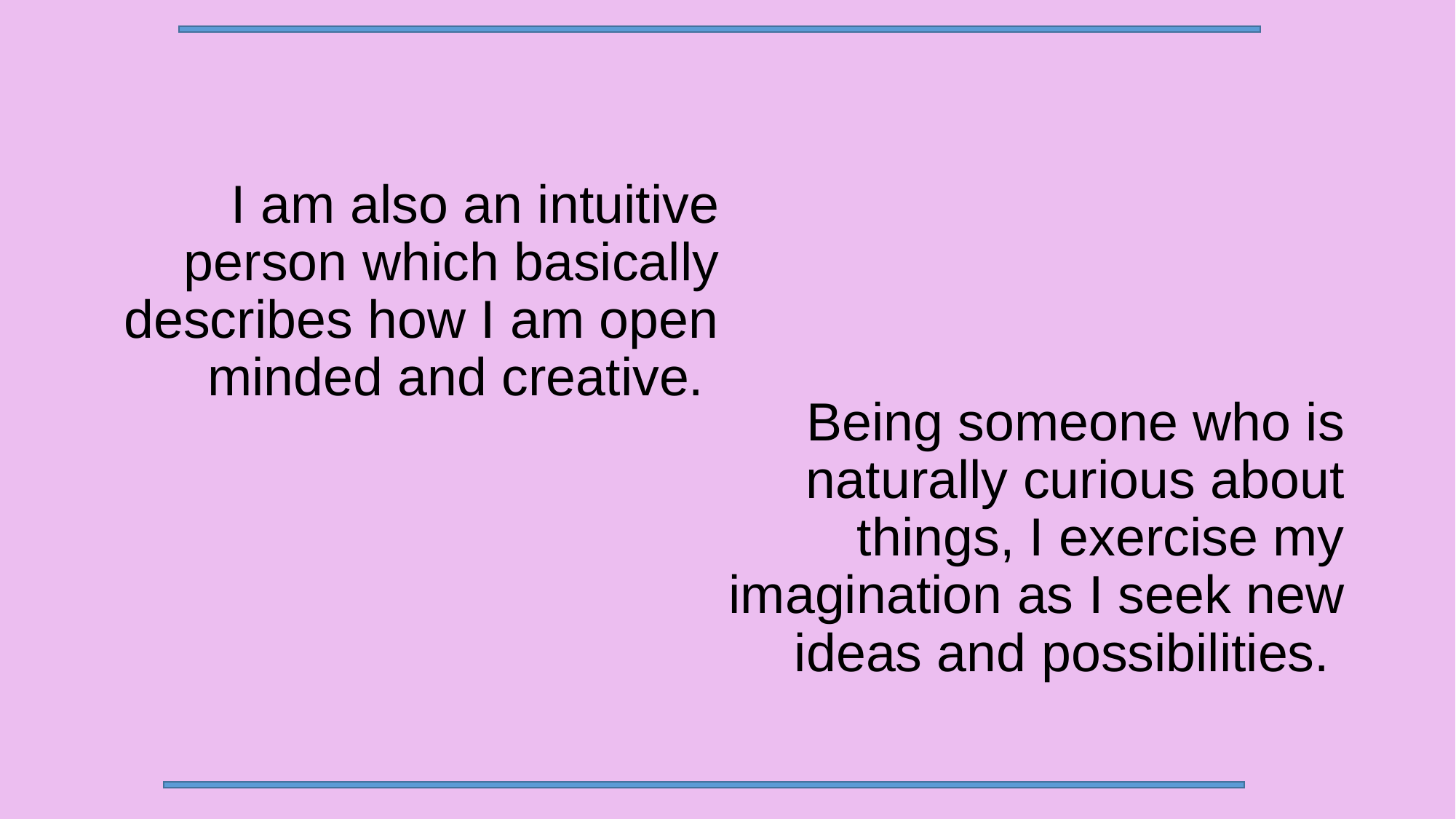

I am also an intuitive person which basically describes how I am open minded and creative.

Being someone who is naturally curious about things, I exercise my imagination as I seek new ideas and possibilities.